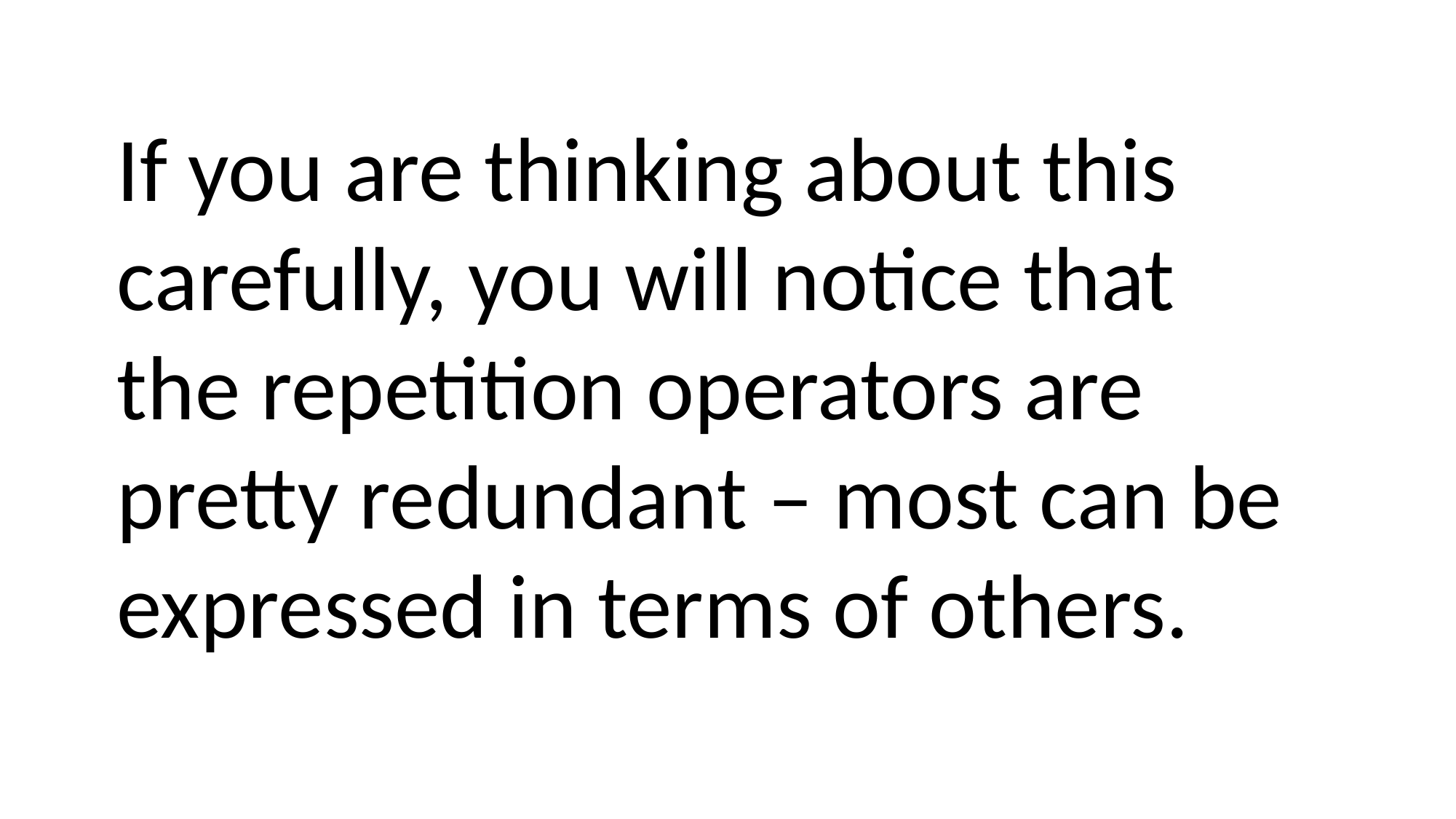

If you are thinking about this carefully, you will notice that the repetition operators are pretty redundant – most can be expressed in terms of others.